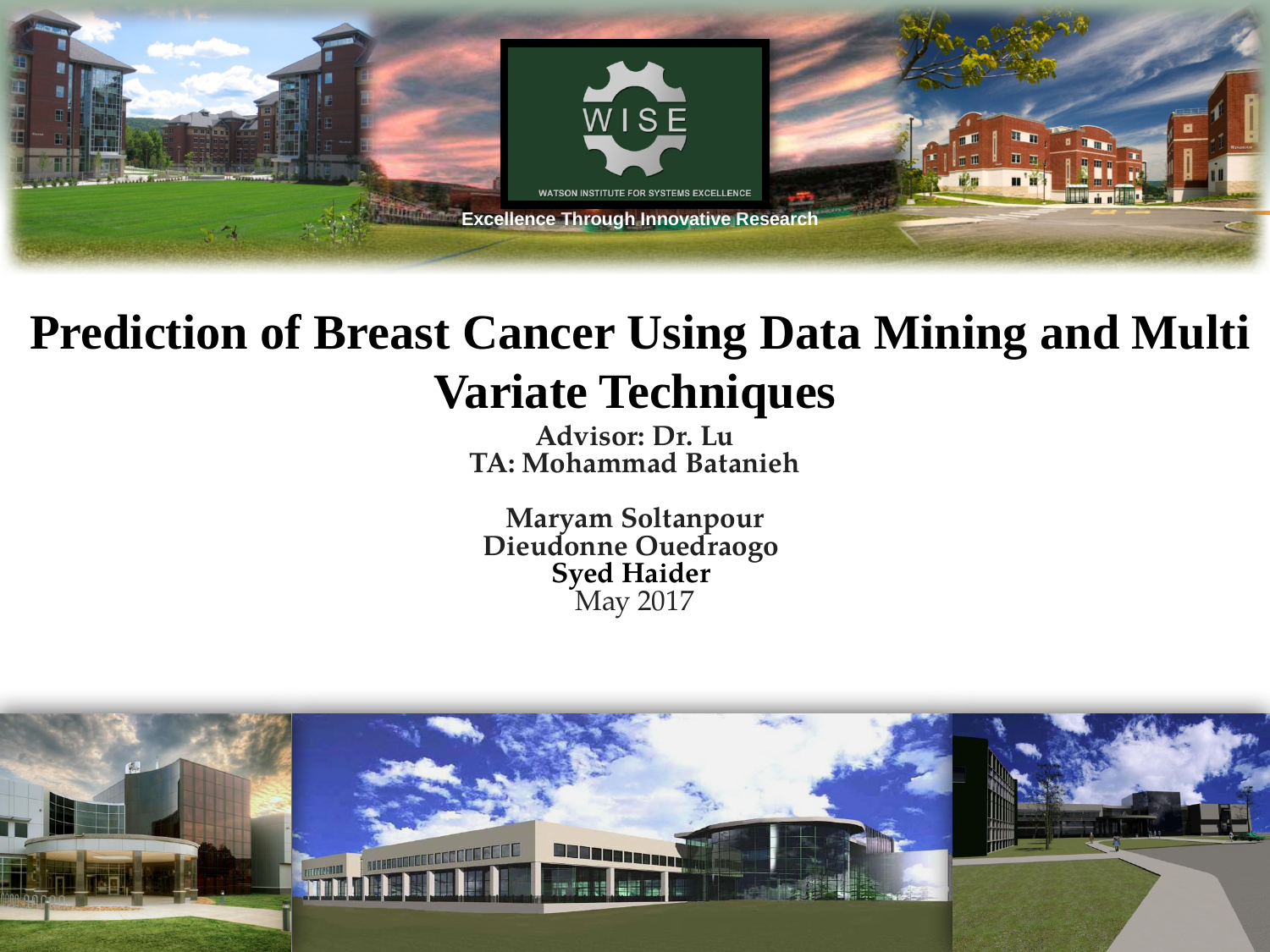

Prediction of Breast Cancer Using Data Mining and Multi Variate Techniques
| Advisor: Dr. Lu TA: Mohammad Batanieh Maryam Soltanpour Dieudonne Ouedraogo Syed Haider May 2017 |
| --- |
Systems Science and Industrial Engineering Department